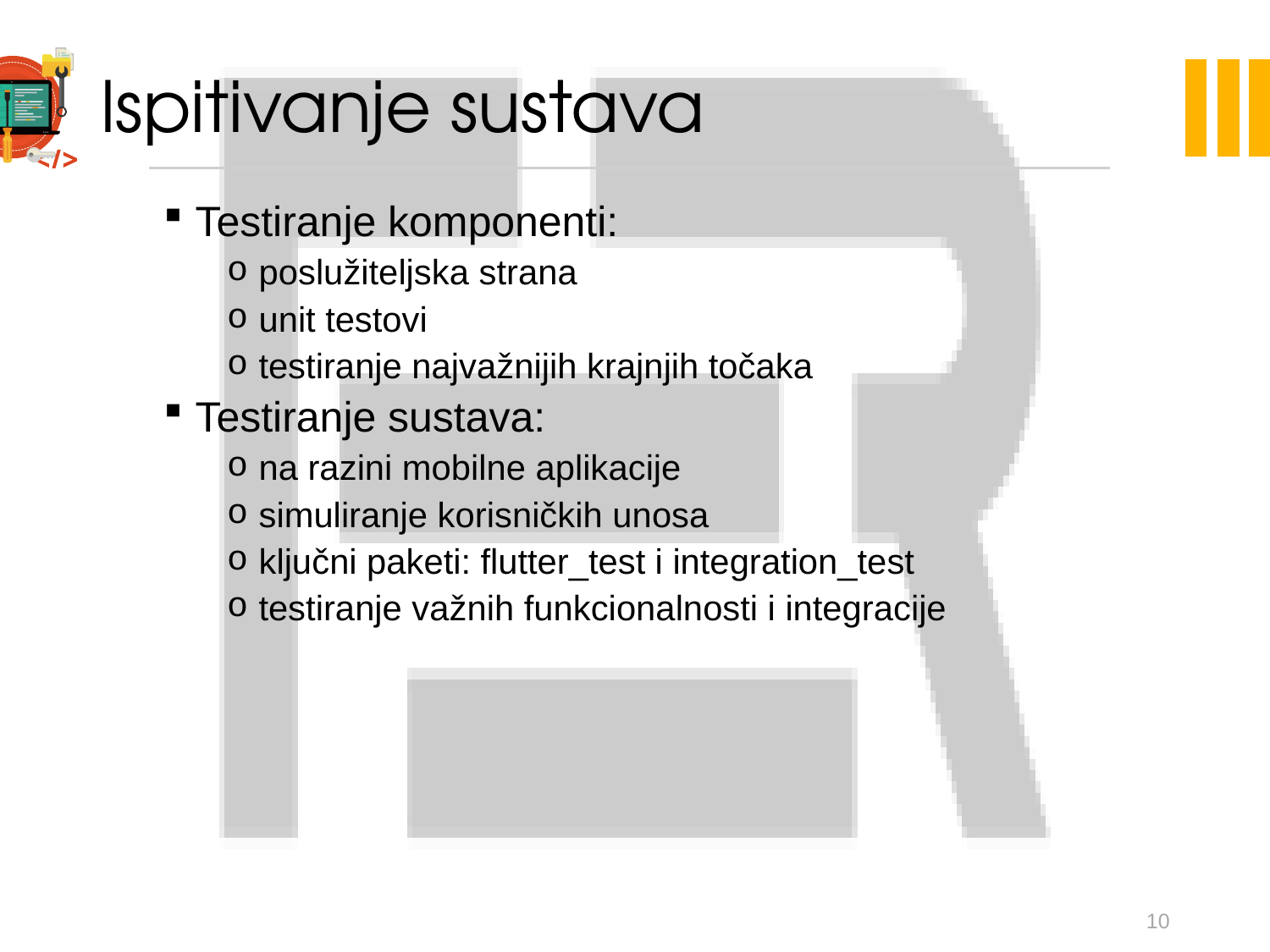

# Ispitivanje sustava
Testiranje komponenti:
poslužiteljska strana
unit testovi
testiranje najvažnijih krajnjih točaka
Testiranje sustava:
na razini mobilne aplikacije
simuliranje korisničkih unosa
ključni paketi: flutter_test i integration_test
testiranje važnih funkcionalnosti i integracije
10